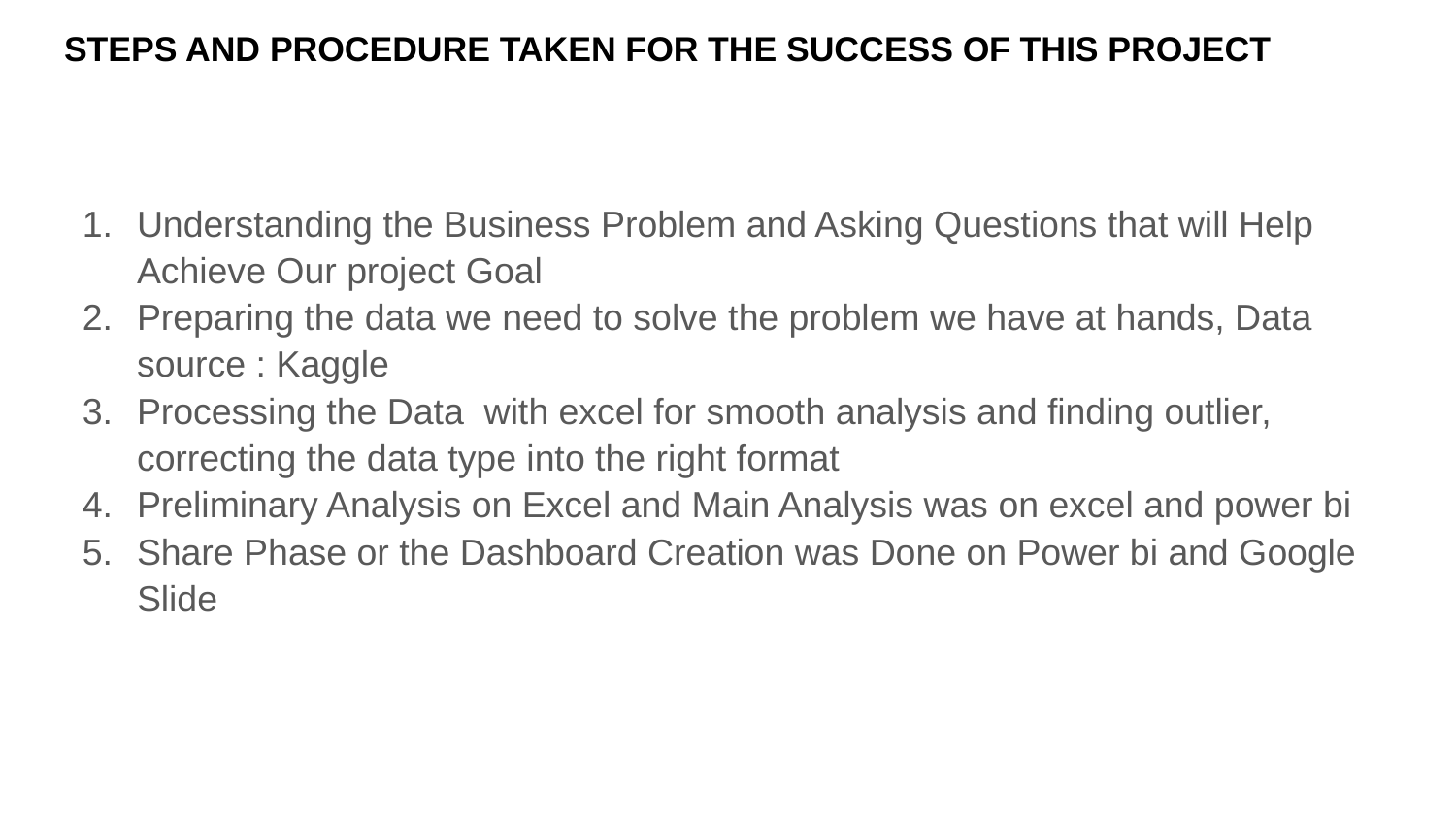

# STEPS AND PROCEDURE TAKEN FOR THE SUCCESS OF THIS PROJECT

Understanding the Business Problem and Asking Questions that will Help Achieve Our project Goal
Preparing the data we need to solve the problem we have at hands, Data source : Kaggle
Processing the Data  with excel for smooth analysis and finding outlier, correcting the data type into the right format
Preliminary Analysis on Excel and Main Analysis was on excel and power bi
Share Phase or the Dashboard Creation was Done on Power bi and Google Slide